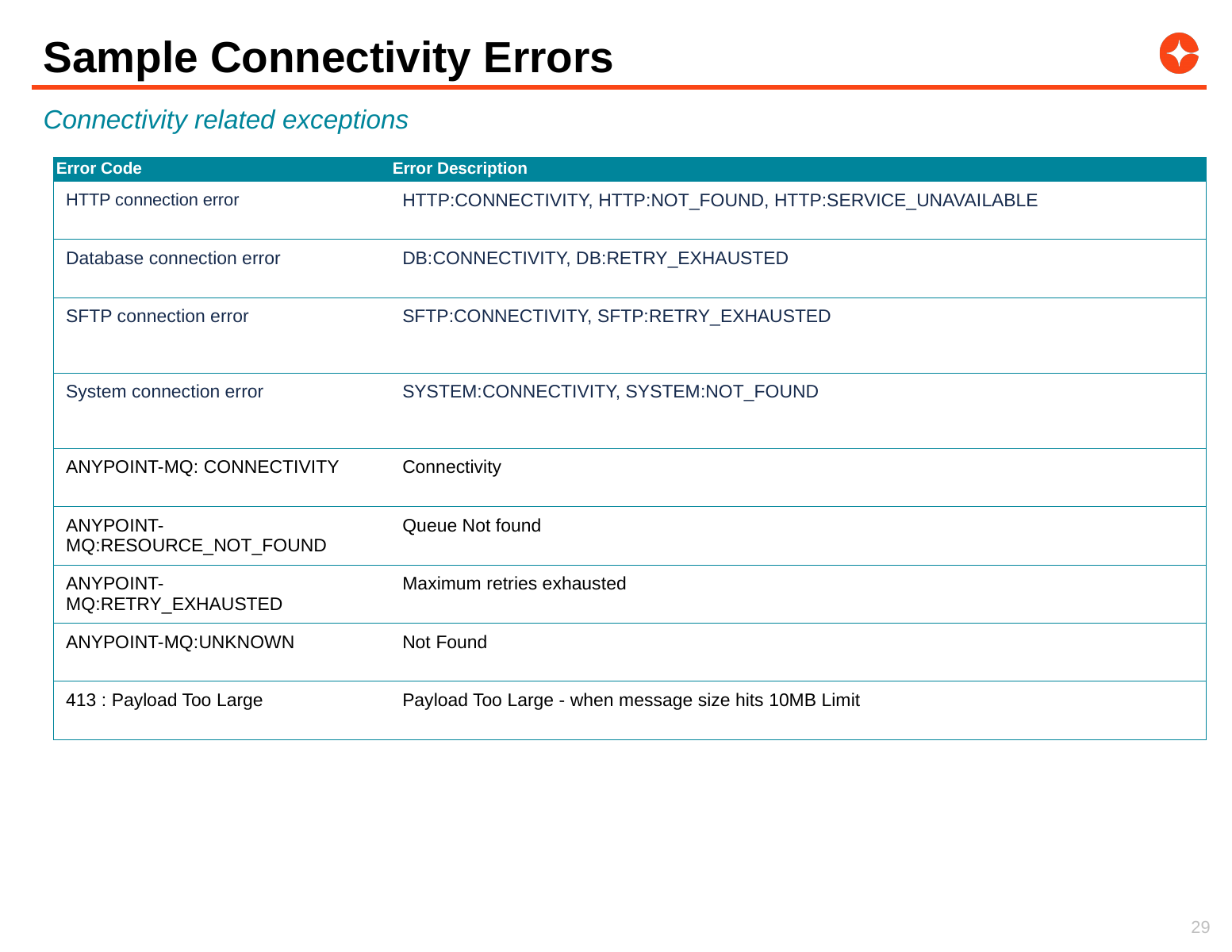

# Sample Connectivity Errors
Connectivity related exceptions
| Error Code | Error Description |
| --- | --- |
| HTTP connection error | HTTP:CONNECTIVITY, HTTP:NOT\_FOUND, HTTP:SERVICE\_UNAVAILABLE |
| Database connection error | DB:CONNECTIVITY, DB:RETRY\_EXHAUSTED |
| SFTP connection error | SFTP:CONNECTIVITY, SFTP:RETRY\_EXHAUSTED |
| System connection error | SYSTEM:CONNECTIVITY, SYSTEM:NOT\_FOUND |
| ANYPOINT-MQ: CONNECTIVITY | Connectivity |
| ANYPOINT-MQ:RESOURCE\_NOT\_FOUND | Queue Not found |
| ANYPOINT-MQ:RETRY\_EXHAUSTED | Maximum retries exhausted |
| ANYPOINT-MQ:UNKNOWN | Not Found |
| 413 : Payload Too Large | Payload Too Large - when message size hits 10MB Limit |

29